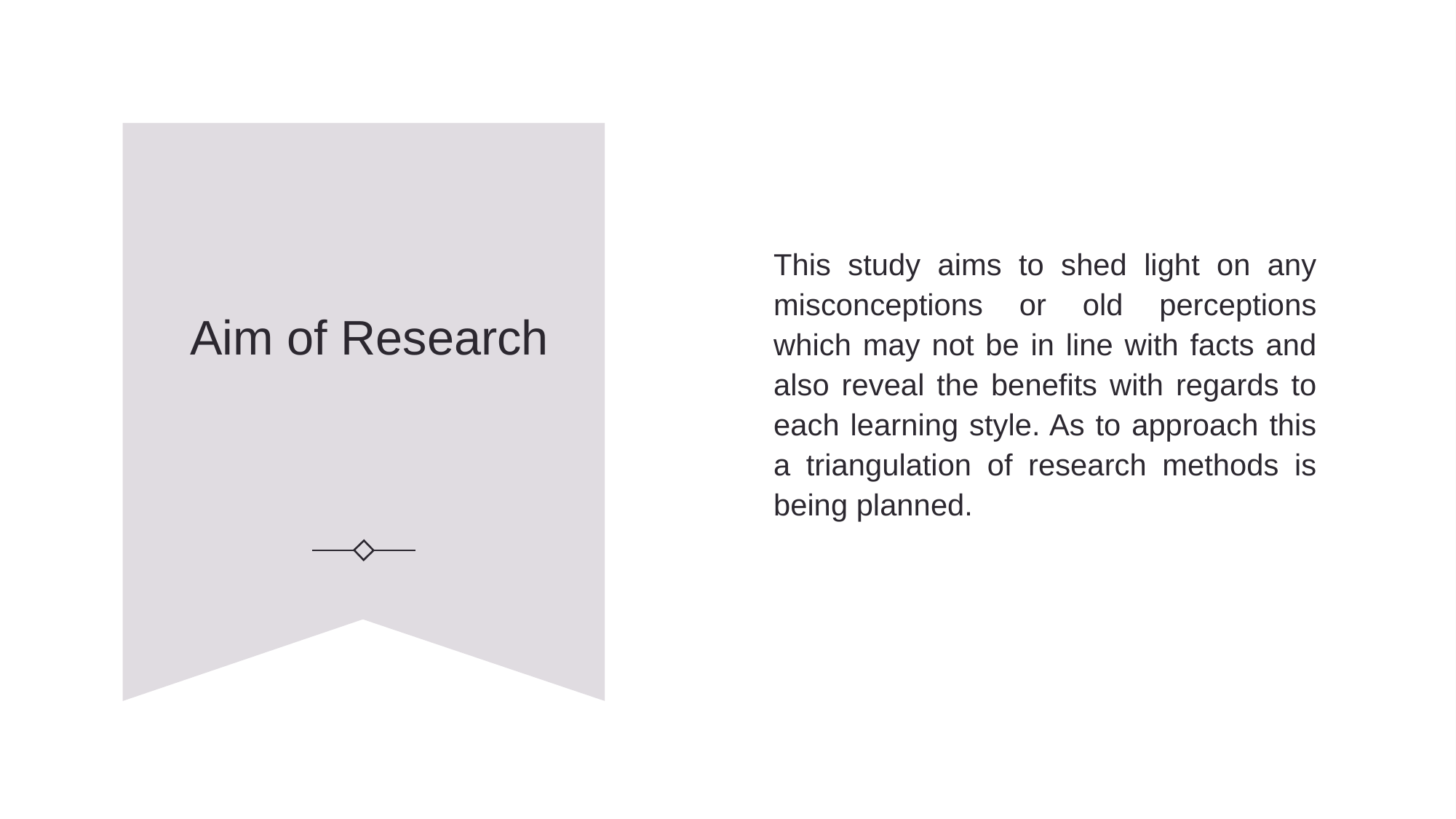

This study aims to shed light on any misconceptions or old perceptions which may not be in line with facts and also reveal the benefits with regards to each learning style. As to approach this a triangulation of research methods is being planned.

# Aim of Research